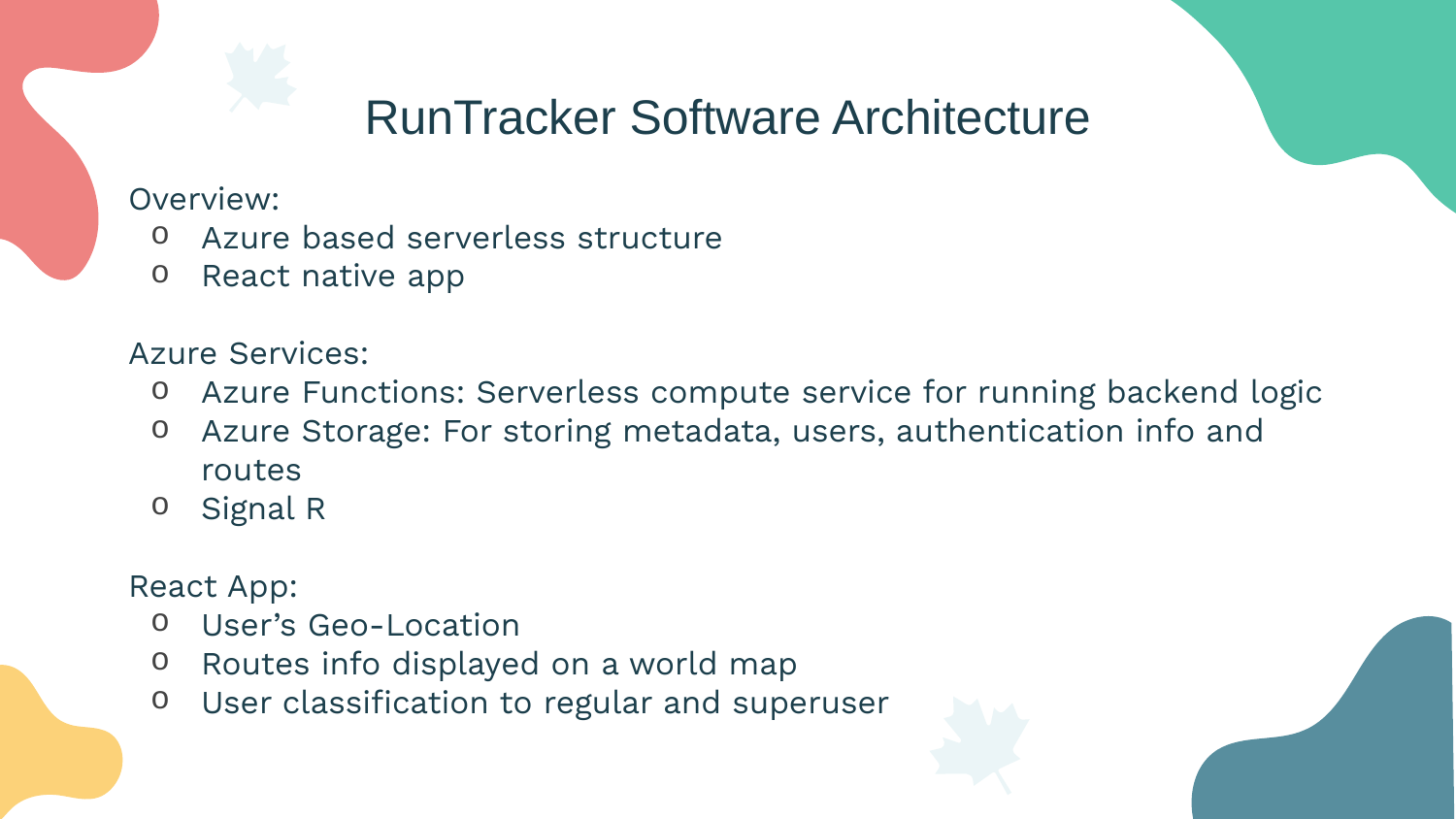

# RunTracker Software Architecture
Overview:
Azure based serverless structure
React native app

Azure Services:
Azure Functions: Serverless compute service for running backend logic
Azure Storage: For storing metadata, users, authentication info and routes
Signal R

React App:
User’s Geo-Location
Routes info displayed on a world map
User classification to regular and superuser